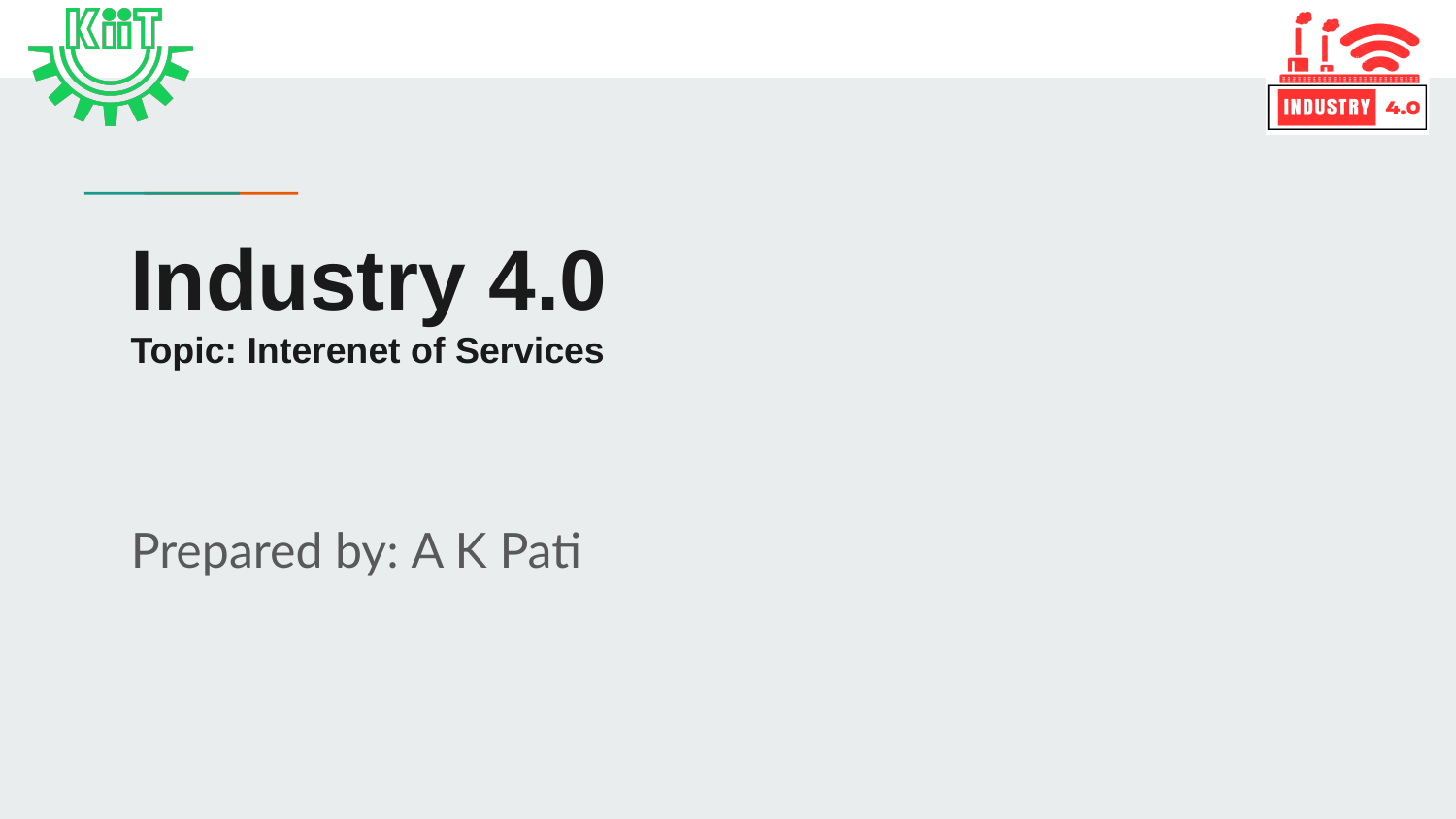

# Industry 4.0 Topic: Interenet of Services
Prepared by: A K Pati